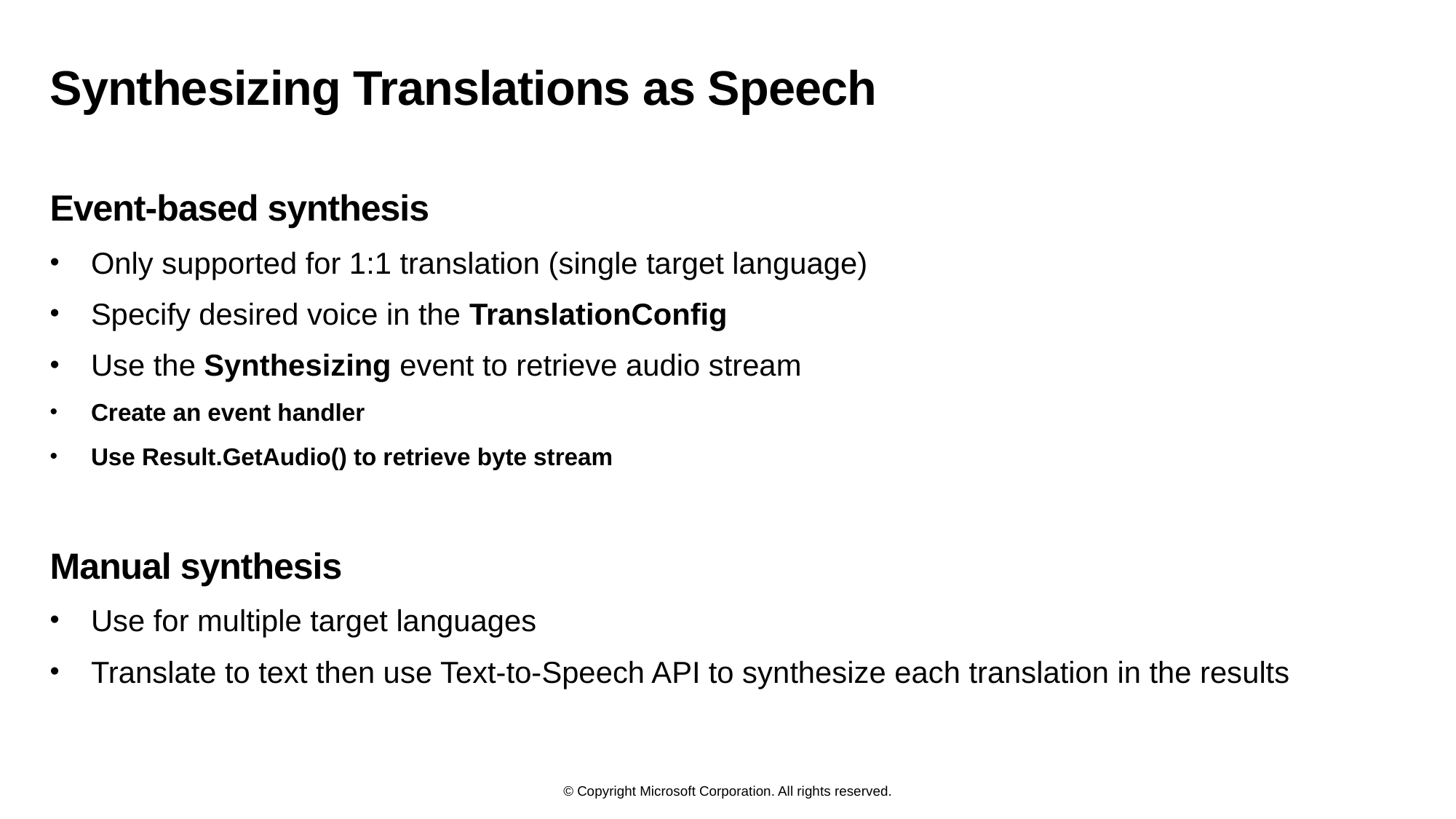

# Synthesizing Translations as Speech
Event-based synthesis
Only supported for 1:1 translation (single target language)
Specify desired voice in the TranslationConfig
Use the Synthesizing event to retrieve audio stream
Create an event handler
Use Result.GetAudio() to retrieve byte stream

Manual synthesis
Use for multiple target languages
Translate to text then use Text-to-Speech API to synthesize each translation in the results